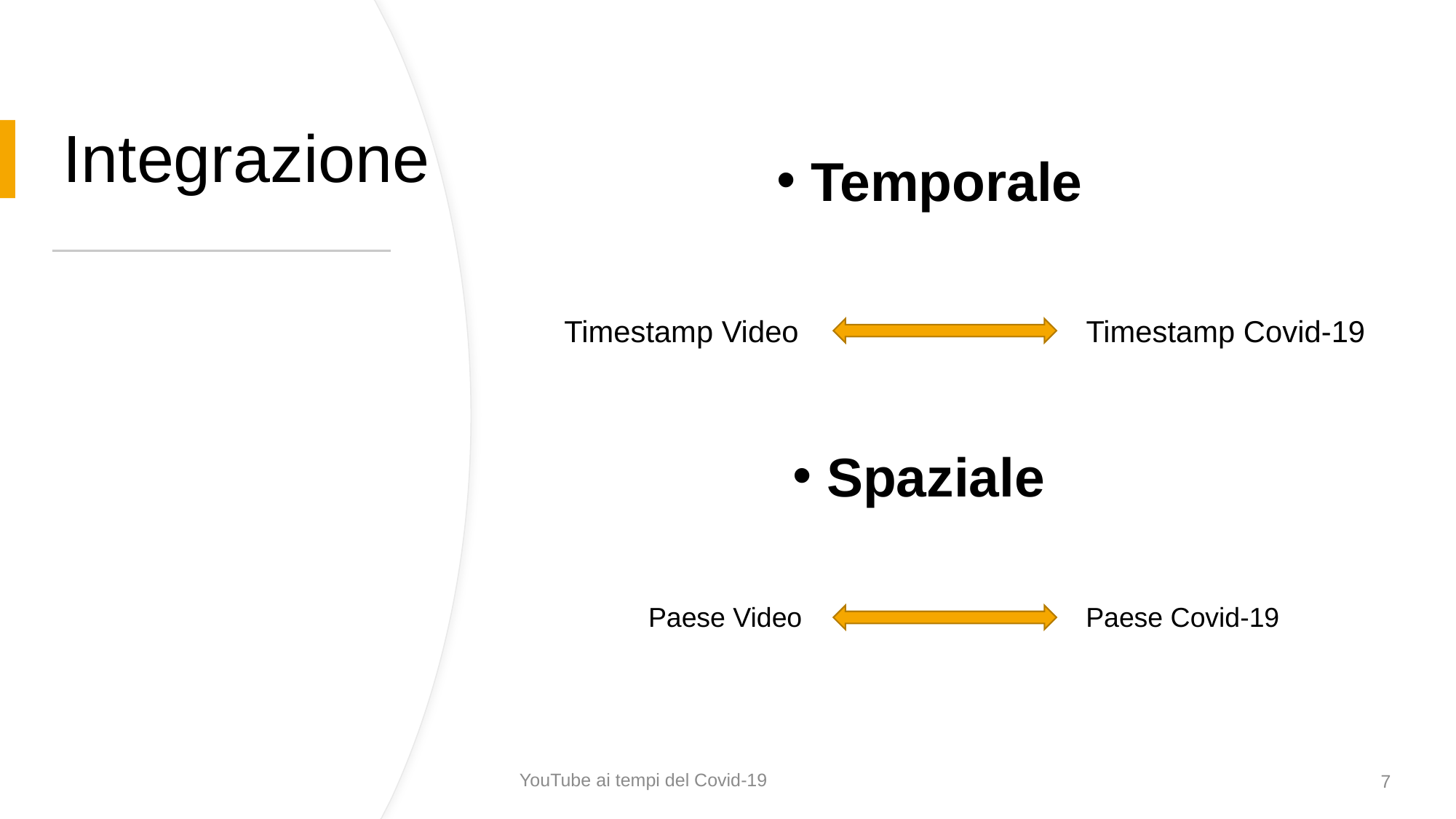

# Integrazione

Temporale

Timestamp Video
Timestamp Covid-19

Spaziale
Paese Covid-19
Paese Video

YouTube ai tempi del Covid-19
7